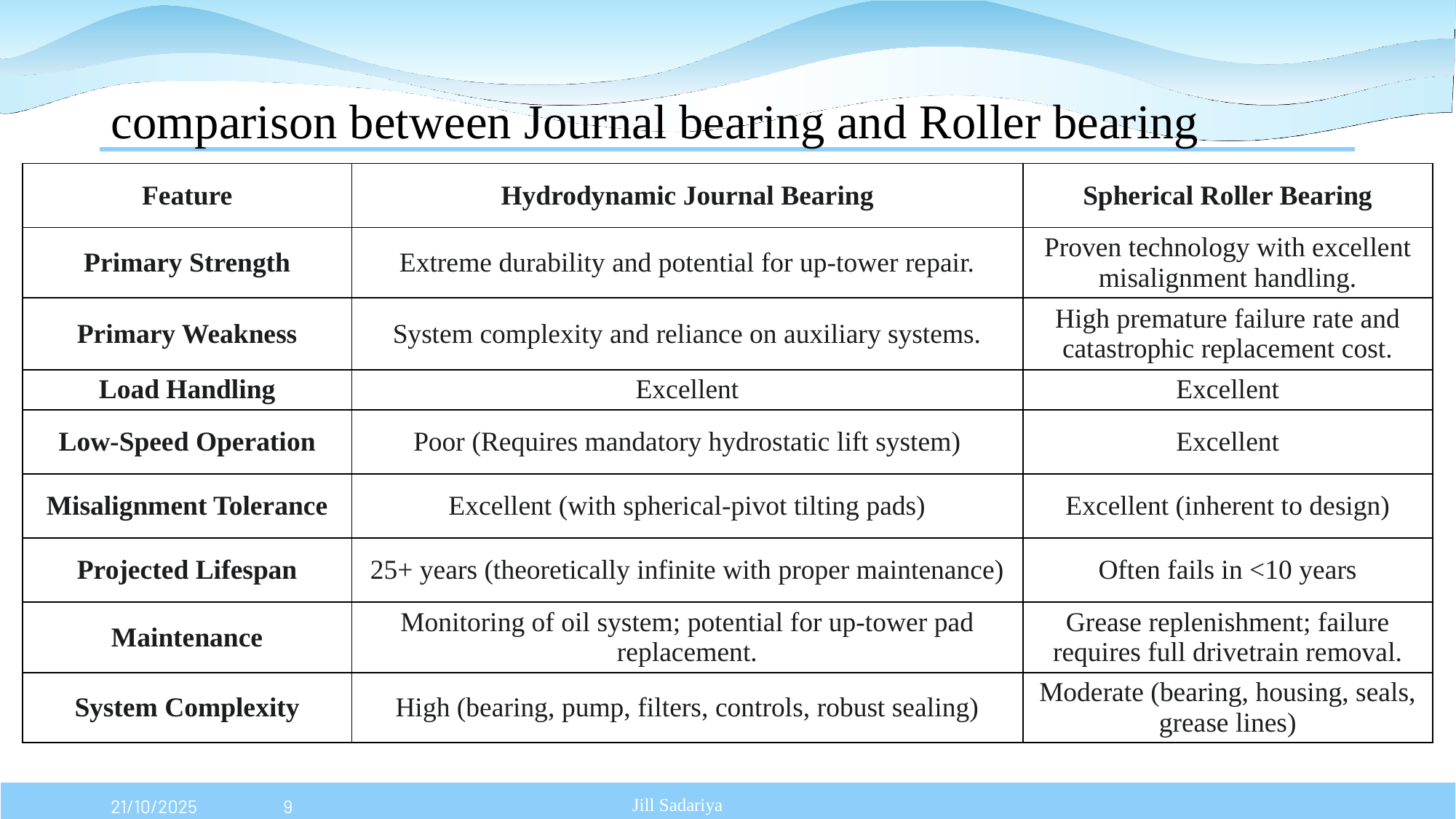

# comparison between Journal bearing and Roller bearing
| Feature | Hydrodynamic Journal Bearing | Spherical Roller Bearing |
| --- | --- | --- |
| Primary Strength | Extreme durability and potential for up-tower repair. | Proven technology with excellent misalignment handling. |
| Primary Weakness | System complexity and reliance on auxiliary systems. | High premature failure rate and catastrophic replacement cost. |
| Load Handling | Excellent | Excellent |
| Low-Speed Operation | Poor (Requires mandatory hydrostatic lift system) | Excellent |
| Misalignment Tolerance | Excellent (with spherical-pivot tilting pads) | Excellent (inherent to design) |
| Projected Lifespan | 25+ years (theoretically infinite with proper maintenance) | Often fails in <10 years |
| Maintenance | Monitoring of oil system; potential for up-tower pad replacement. | Grease replenishment; failure requires full drivetrain removal. |
| System Complexity | High (bearing, pump, filters, controls, robust sealing) | Moderate (bearing, housing, seals, grease lines) |
Jill Sadariya
21/10/2025
9